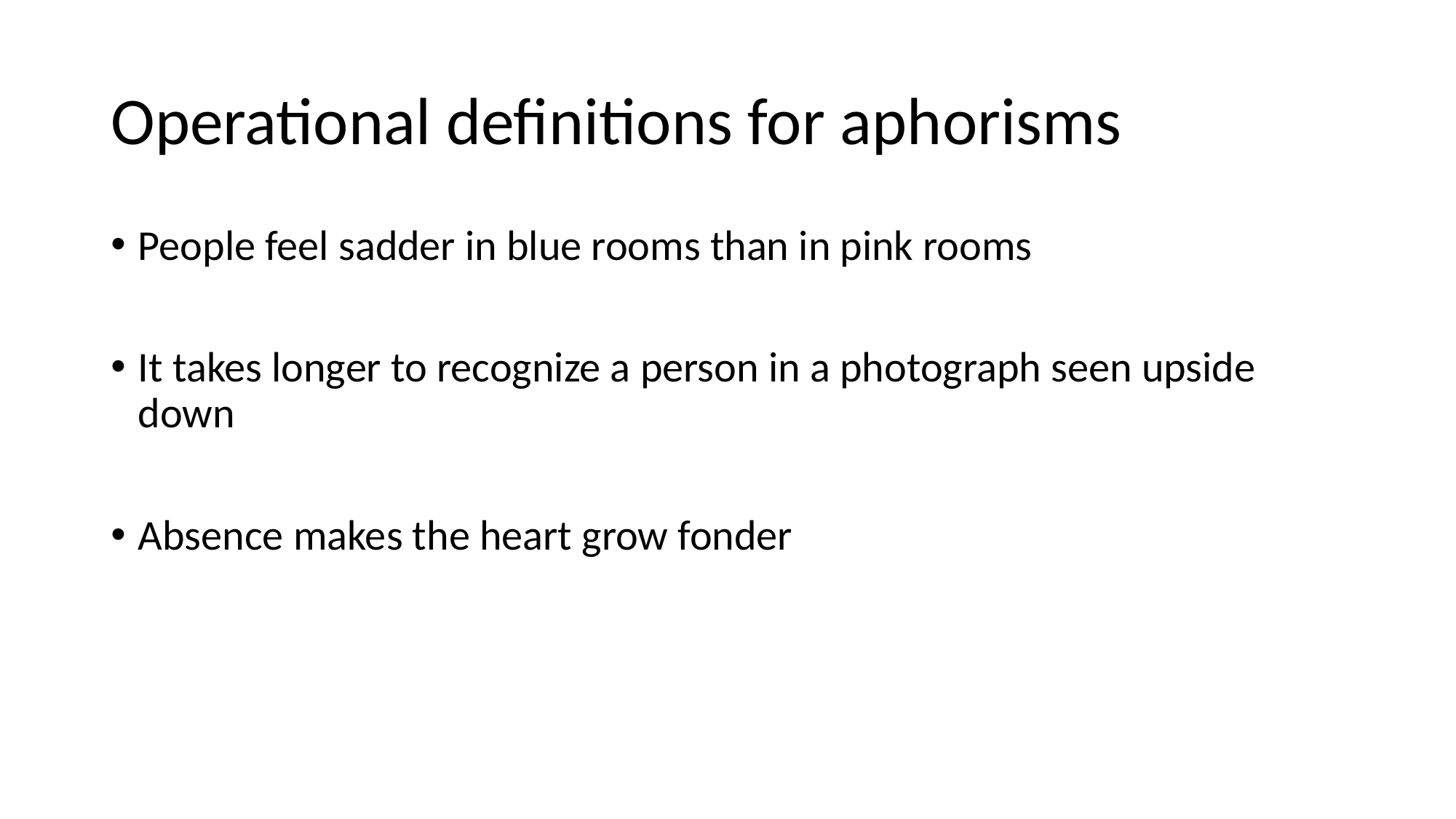

# Operational definitions for aphorisms
People feel sadder in blue rooms than in pink rooms

It takes longer to recognize a person in a photograph seen upside down

Absence makes the heart grow fonder